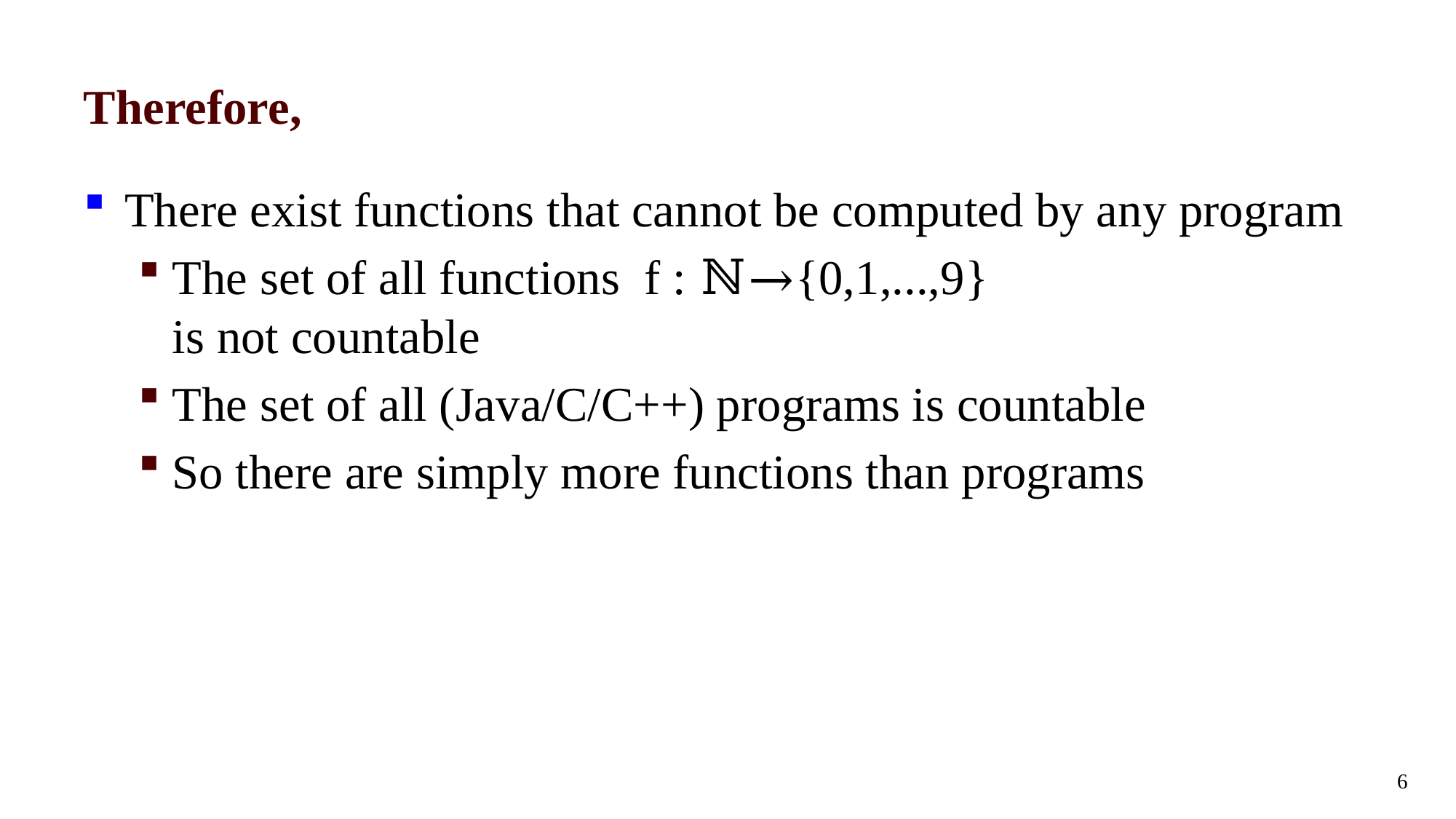

6
# Therefore,
There exist functions that cannot be computed by any program
The set of all functions  f : ℕ→{0,1,...,9}
is not countable
The set of all (Java/C/C++) programs is countable
So there are simply more functions than programs